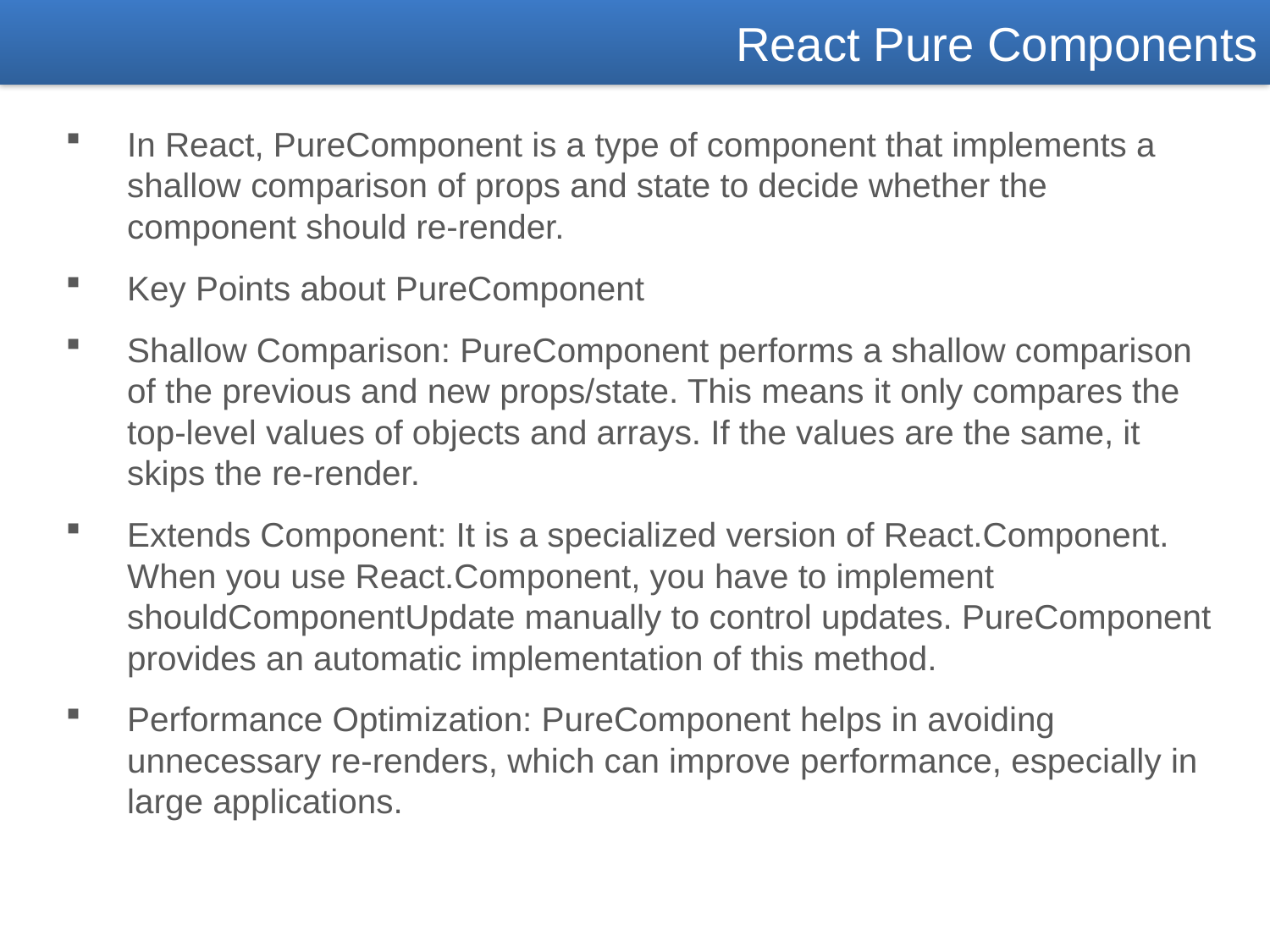

React Pure Components
In React, PureComponent is a type of component that implements a shallow comparison of props and state to decide whether the component should re-render.
Key Points about PureComponent
Shallow Comparison: PureComponent performs a shallow comparison of the previous and new props/state. This means it only compares the top-level values of objects and arrays. If the values are the same, it skips the re-render.
Extends Component: It is a specialized version of React.Component. When you use React.Component, you have to implement shouldComponentUpdate manually to control updates. PureComponent provides an automatic implementation of this method.
Performance Optimization: PureComponent helps in avoiding unnecessary re-renders, which can improve performance, especially in large applications.